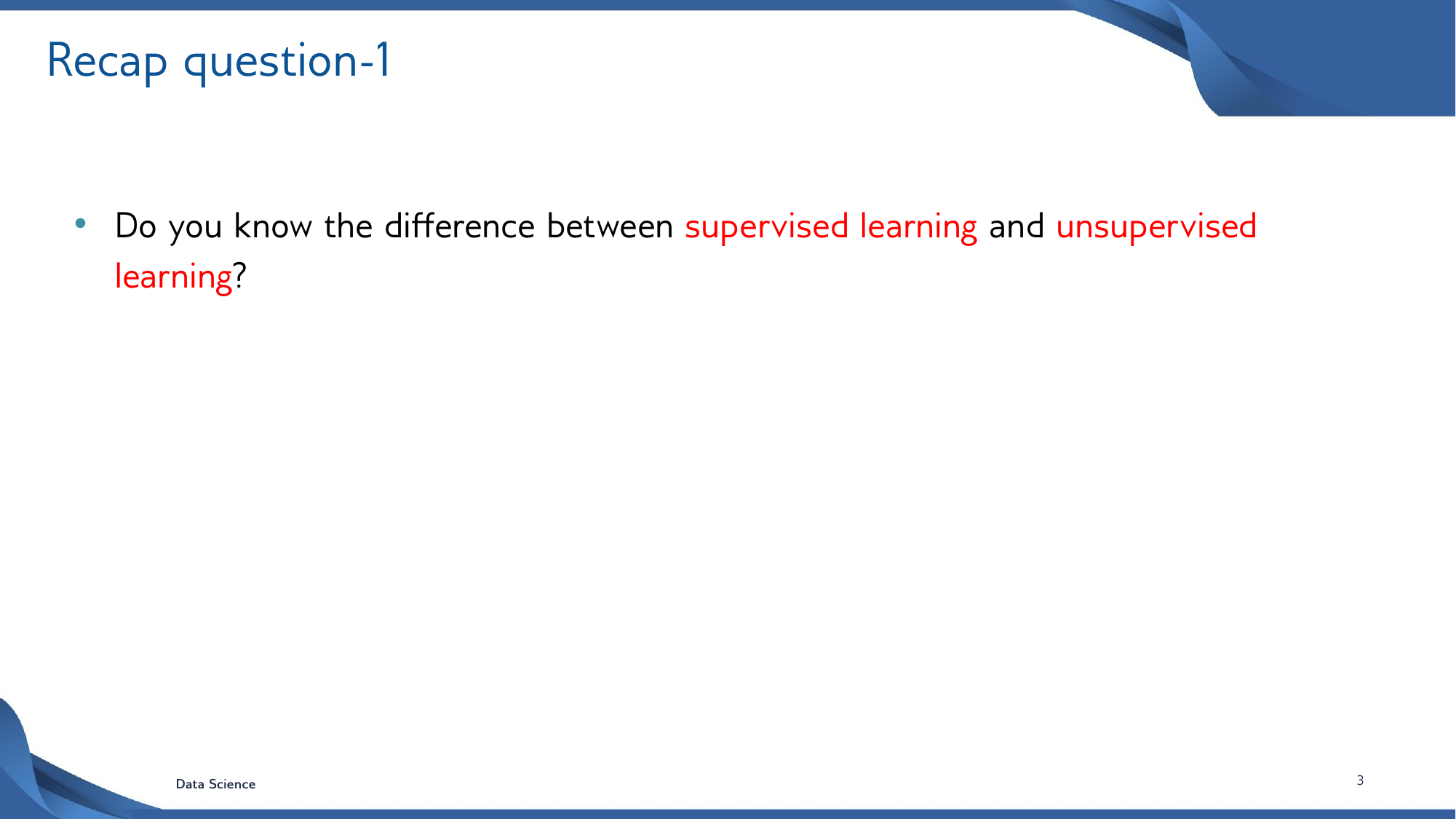

# Recap question-1
Do you know the difference between supervised learning and unsupervised learning?